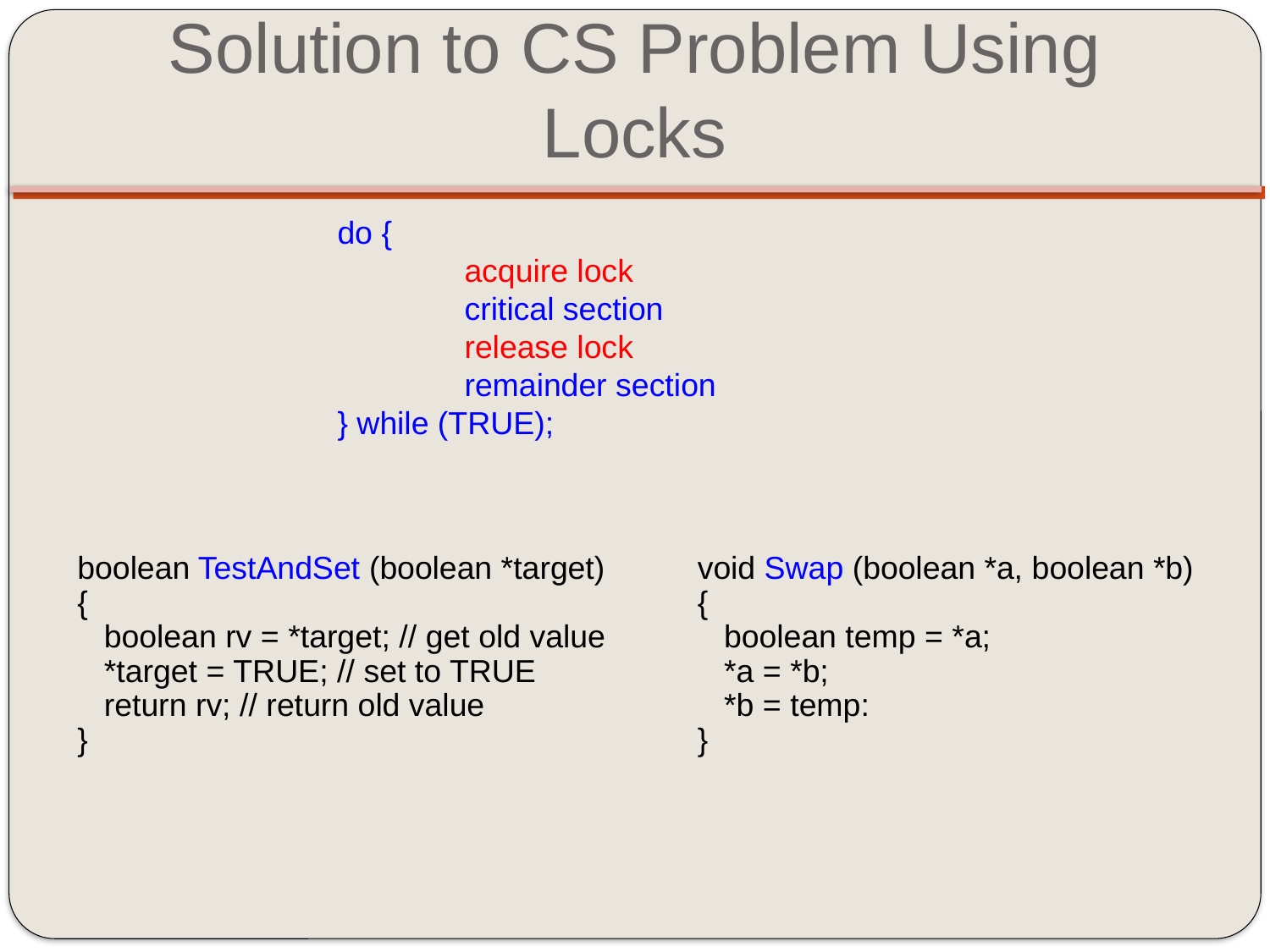

# Solution to CS Problem Using Locks
do {
	acquire lock
	critical section
	release lock
	remainder section
} while (TRUE);
boolean TestAndSet (boolean *target)
{
   boolean rv = *target; // get old value
   *target = TRUE; // set to TRUE
   return rv; // return old value
}
void Swap (boolean *a, boolean *b)
{
   boolean temp = *a;
   *a = *b;
   *b = temp:
}